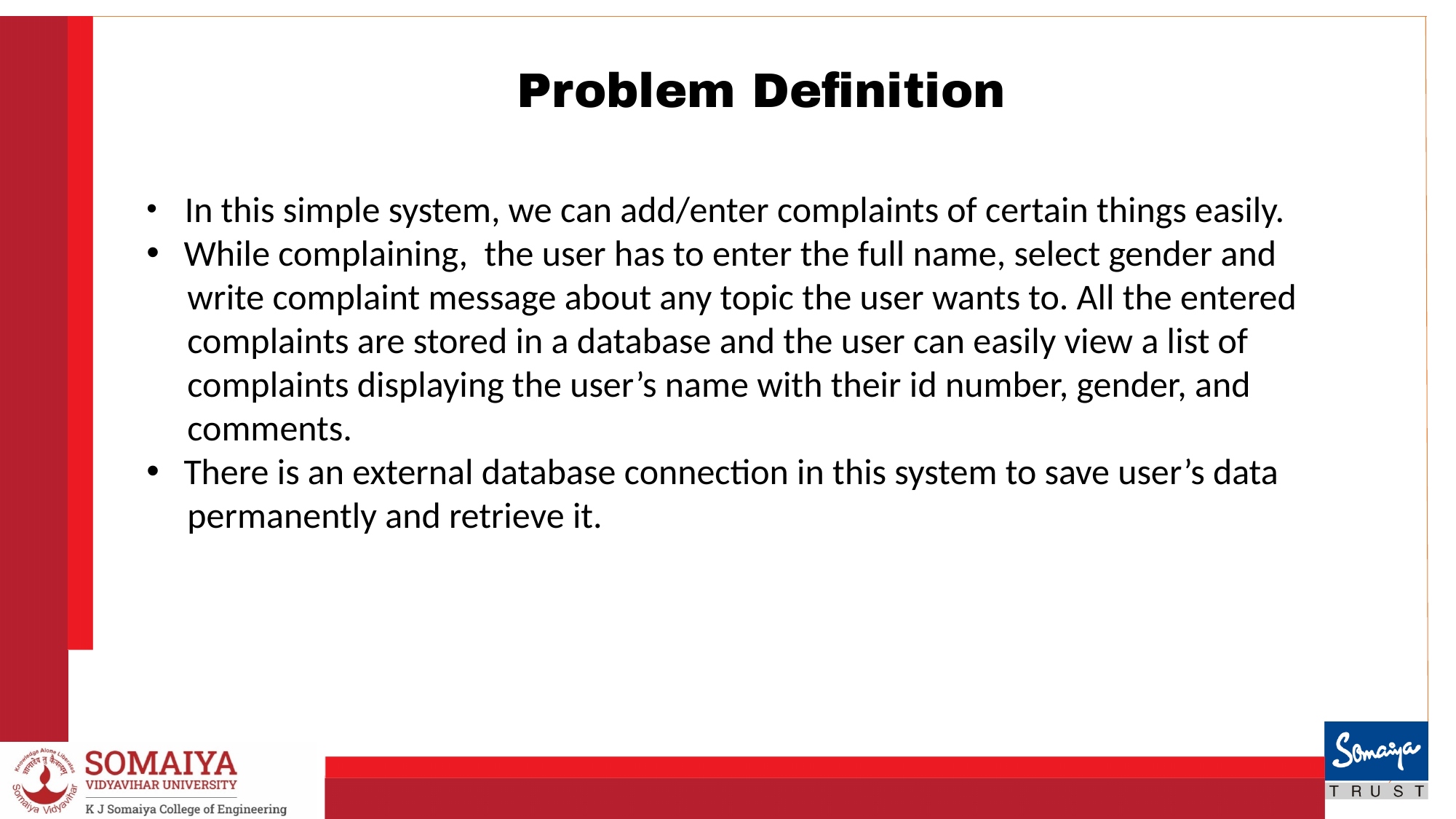

Problem Definition
    In this simple system, we can add/enter complaints of certain things easily.
   While complaining,  the user has to enter the full name, select gender and
     write complaint message about any topic the user wants to. All the entered
     complaints are stored in a database and the user can easily view a list of
     complaints displaying the user’s name with their id number, gender, and
     comments.
   There is an external database connection in this system to save user’s data
     permanently and retrieve it.